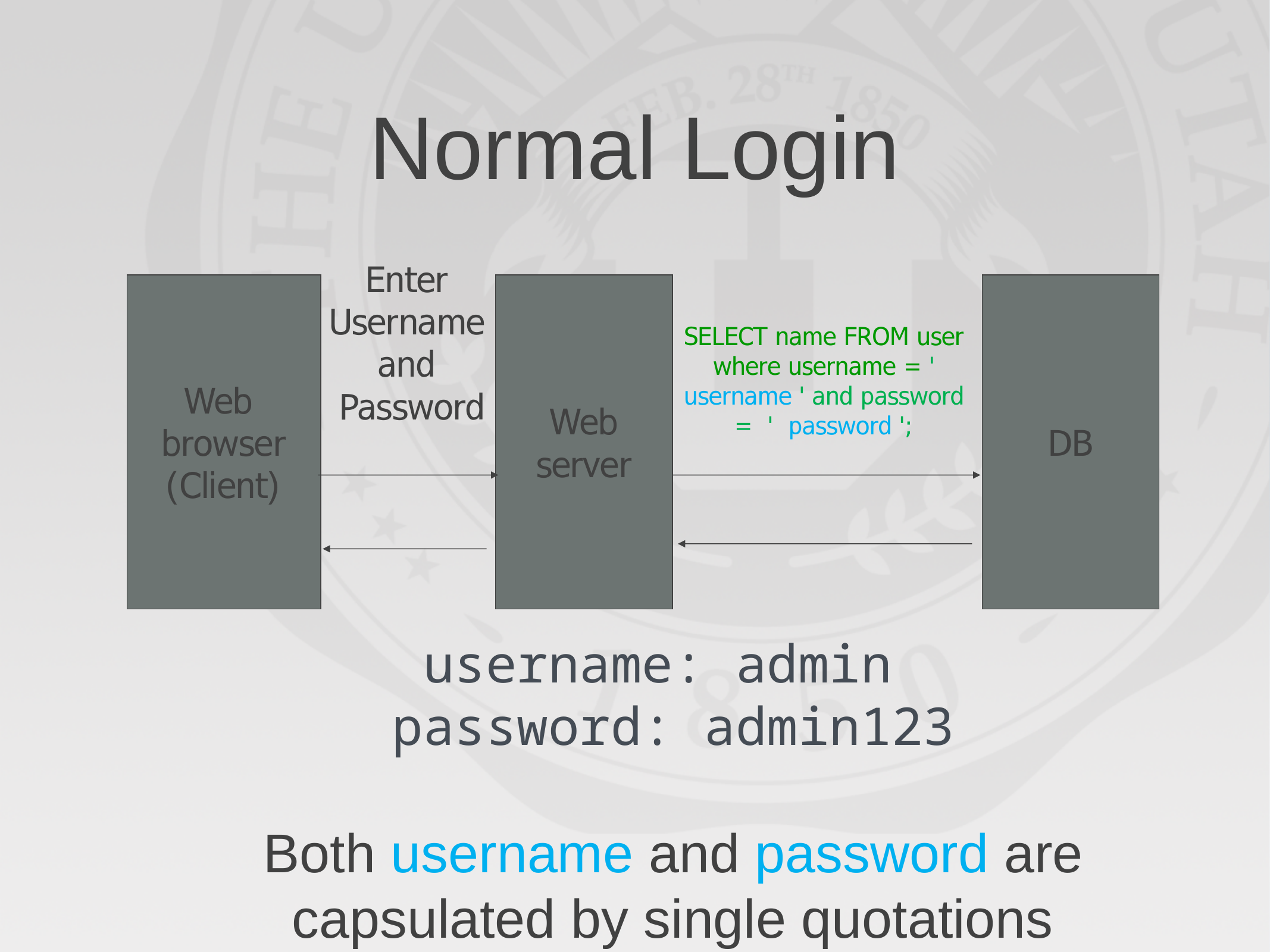

# Normal Login
Enter
Username
and
Password
Web
browser
(Client)
Web
server
DB
SELECT name FROM user where username = ' username ' and password =  '  password ';

username: admin
password: admin123

Both username and password are capsulated by single quotations